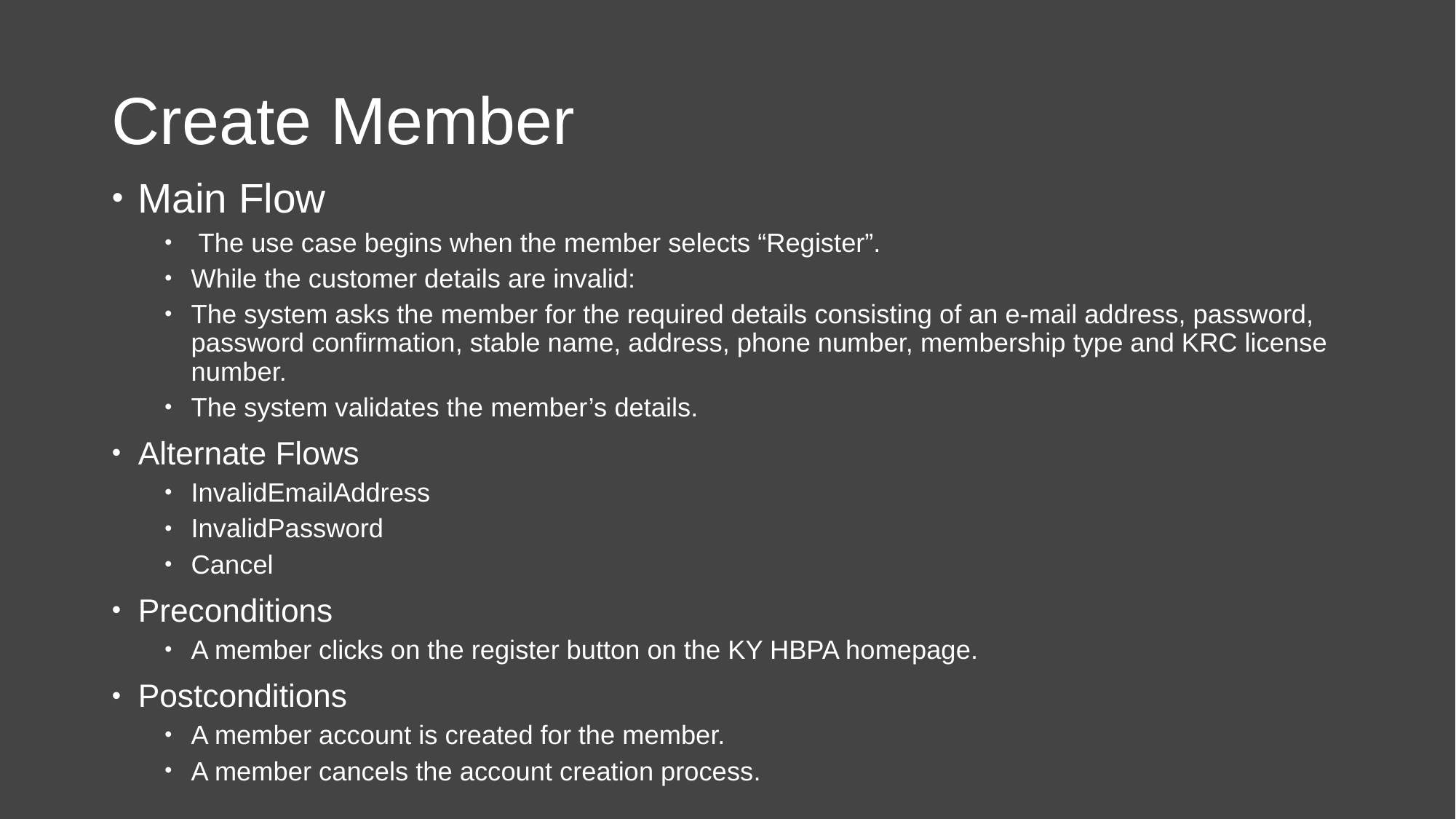

# Create Member
Main Flow
 The use case begins when the member selects “Register”.
While the customer details are invalid:
The system asks the member for the required details consisting of an e-mail address, password, password confirmation, stable name, address, phone number, membership type and KRC license number.
The system validates the member’s details.
Alternate Flows
InvalidEmailAddress
InvalidPassword
Cancel
Preconditions
A member clicks on the register button on the KY HBPA homepage.
Postconditions
A member account is created for the member.
A member cancels the account creation process.